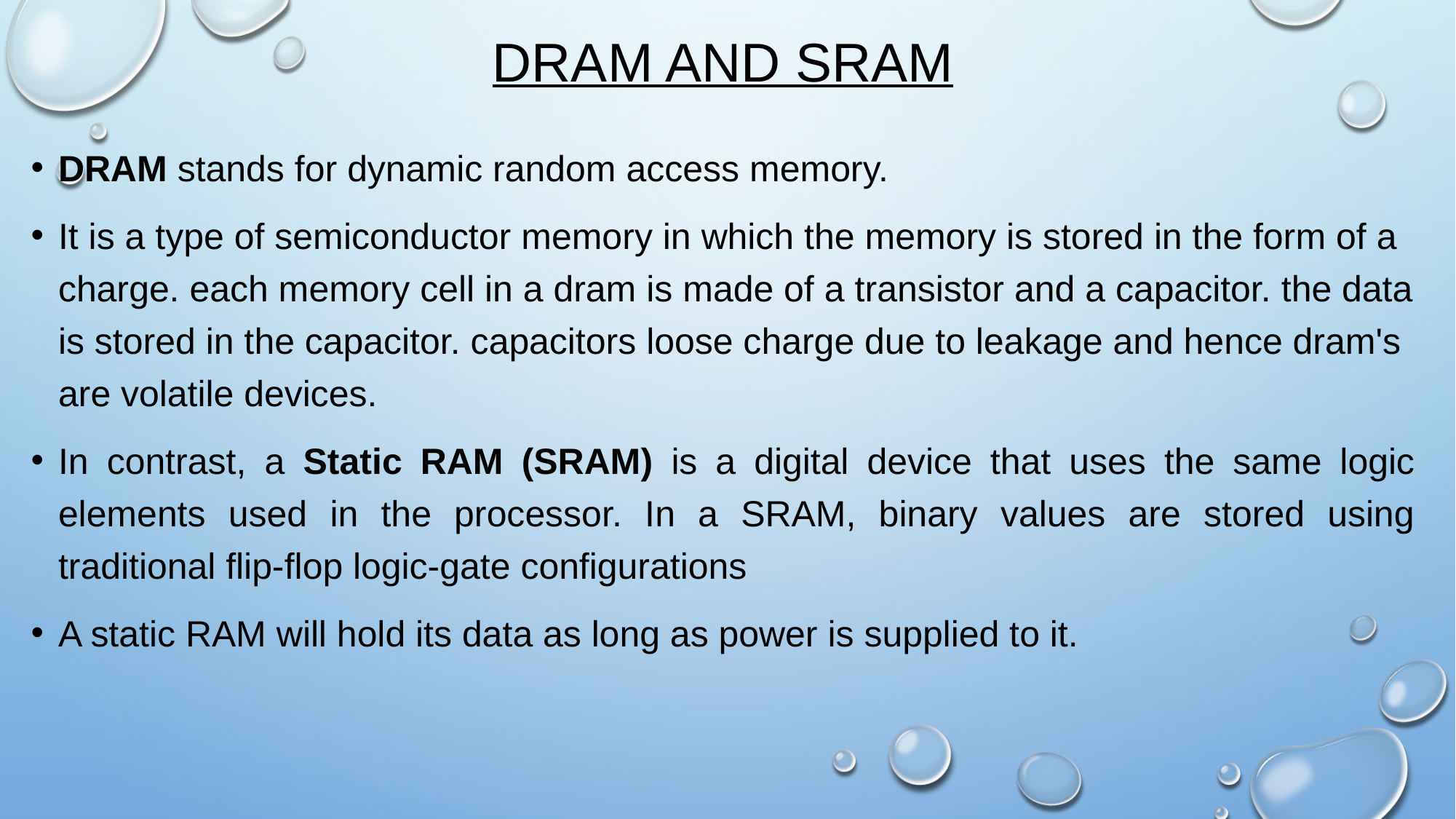

# DRAM and SRAM
DRAM stands for dynamic random access memory.
It is a type of semiconductor memory in which the memory is stored in the form of a charge. each memory cell in a dram is made of a transistor and a capacitor. the data is stored in the capacitor. capacitors loose charge due to leakage and hence dram's are volatile devices.
In contrast, a Static RAM (SRAM) is a digital device that uses the same logic elements used in the processor. In a SRAM, binary values are stored using traditional flip-flop logic-gate configurations
A static RAM will hold its data as long as power is supplied to it.